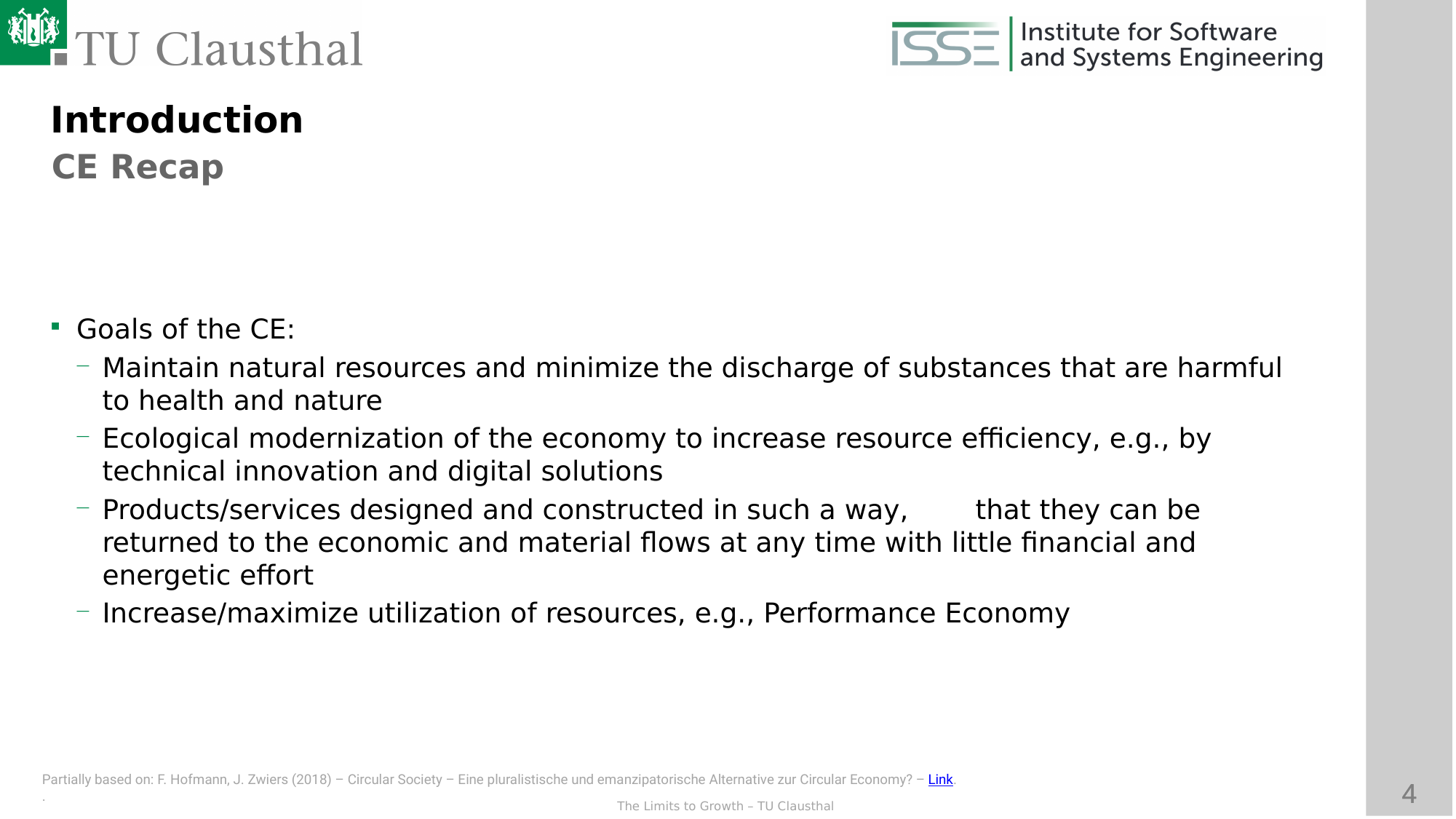

Introduction
CE Recap

Goals of the CE:
Maintain natural resources and minimize the discharge of substances that are harmful to health and nature
Ecological modernization of the economy to increase resource efficiency, e.g., by technical innovation and digital solutions
Products/services designed and constructed in such a way, 	that they can be returned to the economic and material flows at any time with little financial and energetic effort
Increase/maximize utilization of resources, e.g., Performance Economy
Partially based on: F. Hofmann, J. Zwiers (2018) – Circular Society – Eine pluralistische und emanzipatorische Alternative zur Circular Economy? – Link.
.